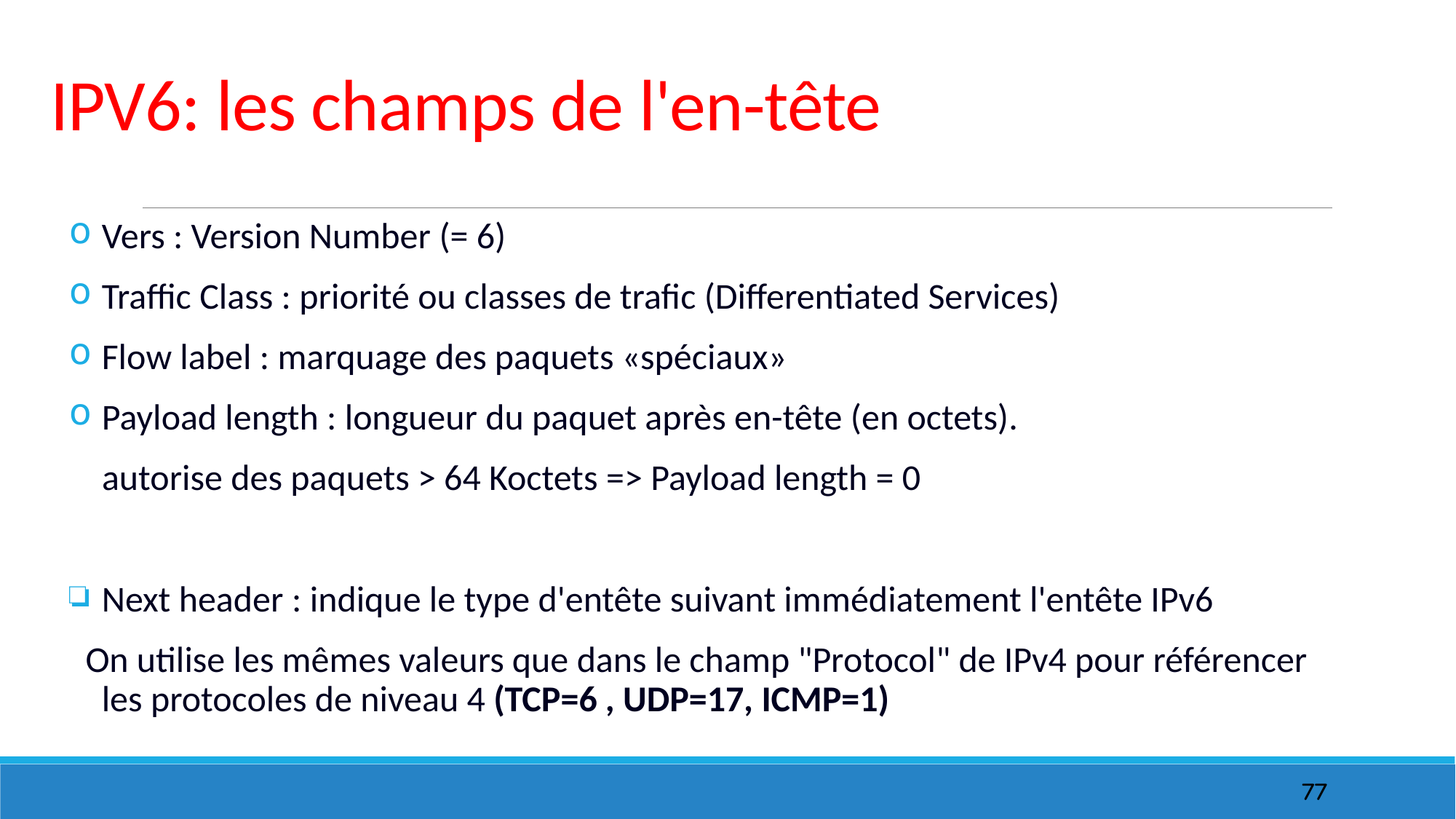

# IPV6: les champs de l'en-tête
Vers : Version Number (= 6)
Traffic Class : priorité ou classes de trafic (Differentiated Services)
Flow label : marquage des paquets «spéciaux»
Payload length : longueur du paquet après en-tête (en octets).
    autorise des paquets > 64 Koctets => Payload length = 0

Next header : indique le type d'entête suivant immédiatement l'entête IPv6
  On utilise les mêmes valeurs que dans le champ "Protocol" de IPv4 pour référencer les protocoles de niveau 4 (TCP=6 , UDP=17, ICMP=1)

77